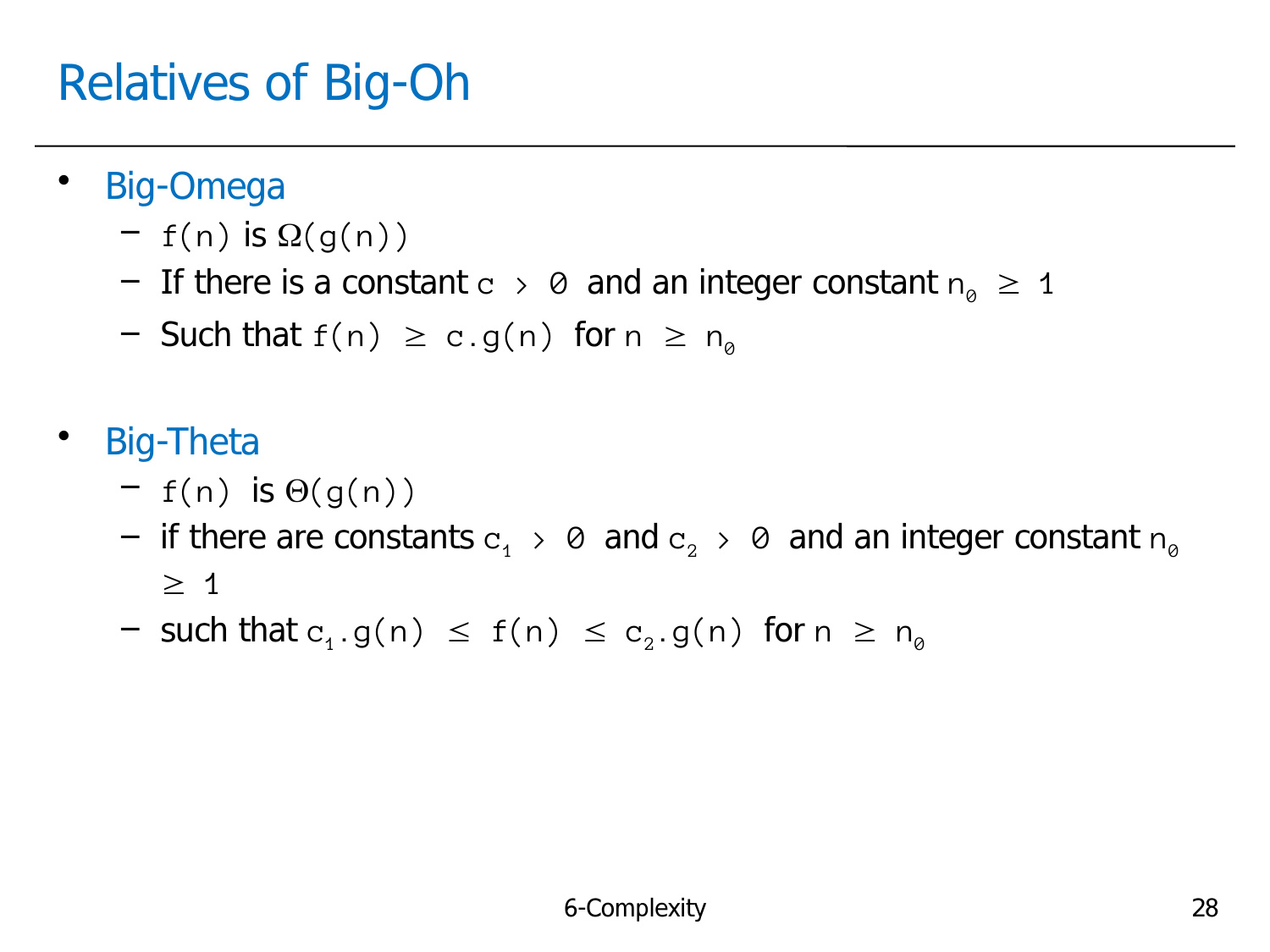

# Relatives of Big-Oh
Big-Omega
f(n) is Ω(g(n))
If there is a constant c > 0 and an integer constant n0 ≥ 1
Such that f(n) ≥ c.g(n) for n ≥ n0

Big-Theta
f(n) is Θ(g(n))
if there are constants c1 > 0 and c2 > 0 and an integer constant n0 ≥ 1
such that c1.g(n) ≤ f(n) ≤ c2.g(n) for n ≥ n0

6-Complexity
28